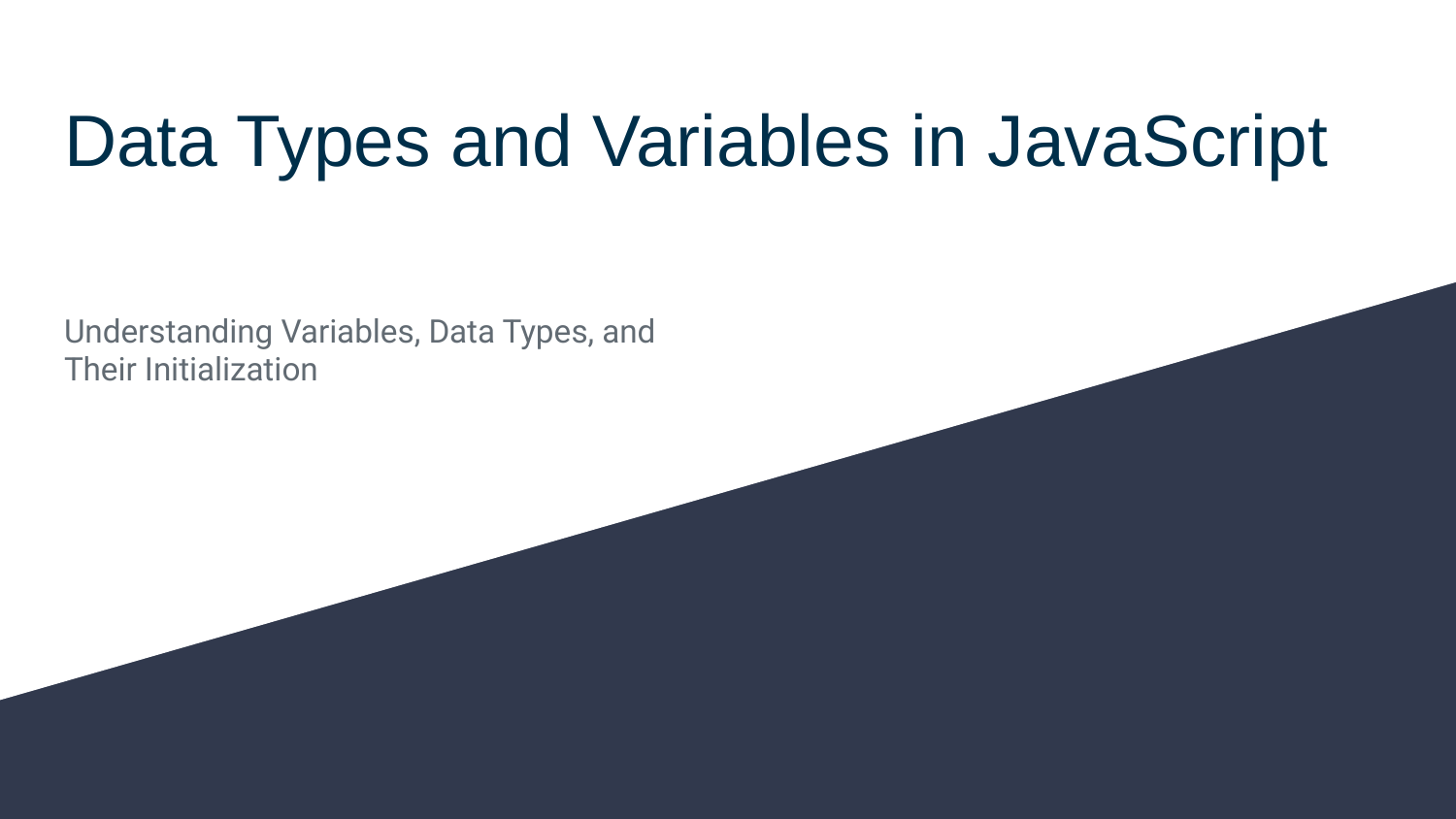

# Data Types and Variables in JavaScript
Understanding Variables, Data Types, and Their Initialization